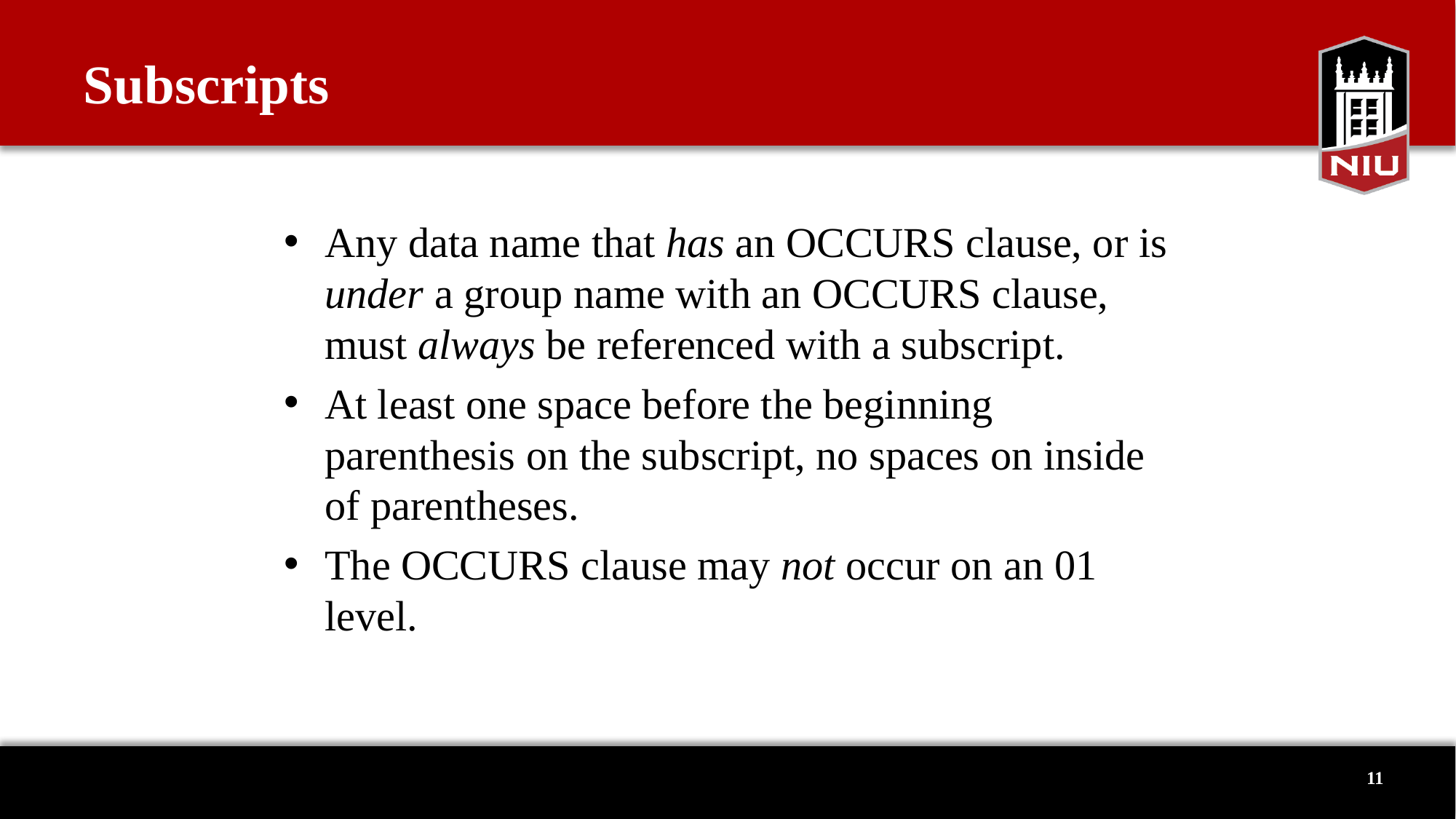

# Subscripts
Any data name that has an OCCURS clause, or is under a group name with an OCCURS clause, must always be referenced with a subscript.
At least one space before the beginning parenthesis on the subscript, no spaces on inside of parentheses.
The OCCURS clause may not occur on an 01 level.

11